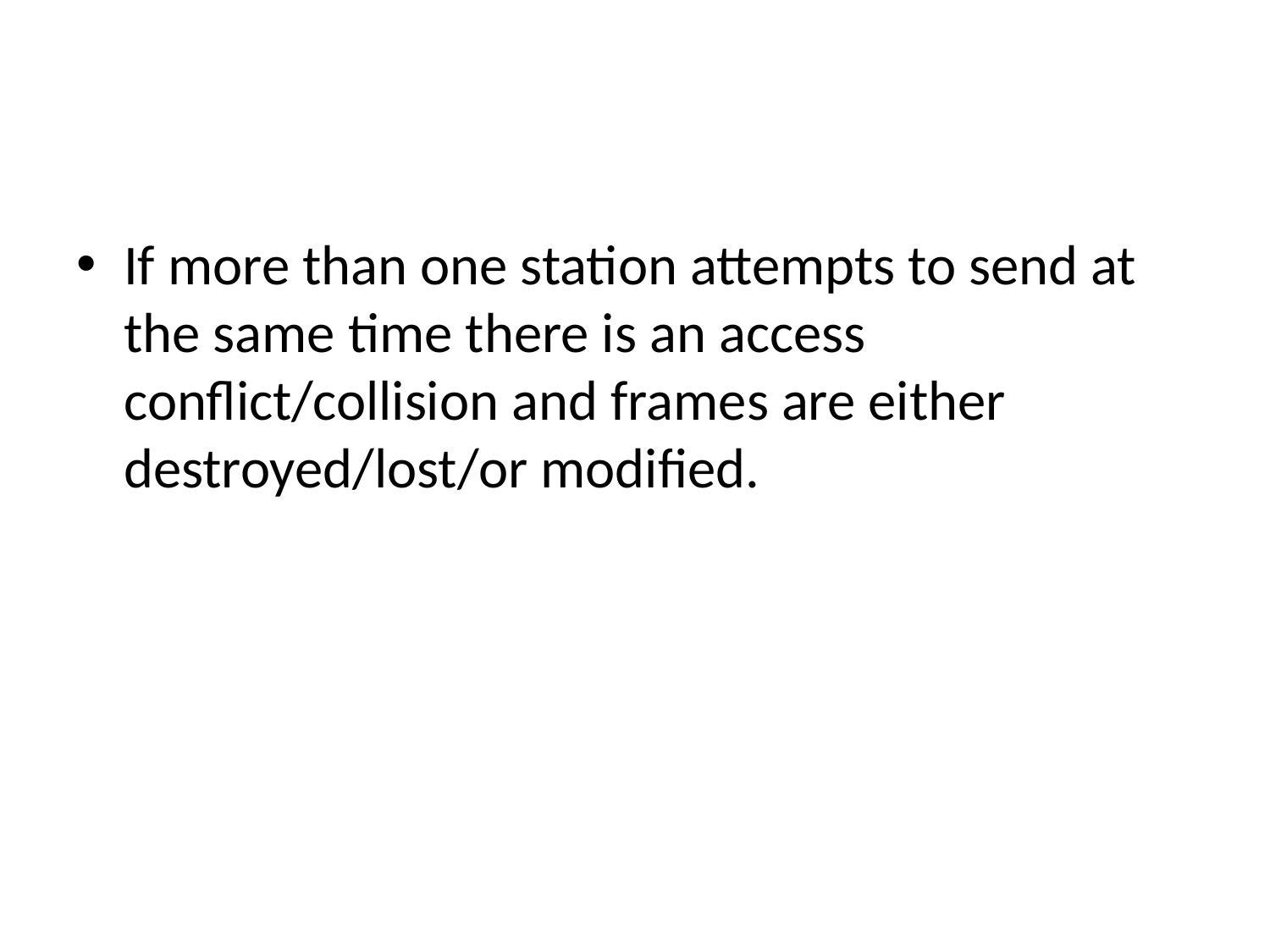

#
If more than one station attempts to send at the same time there is an access conflict/collision and frames are either destroyed/lost/or modified.